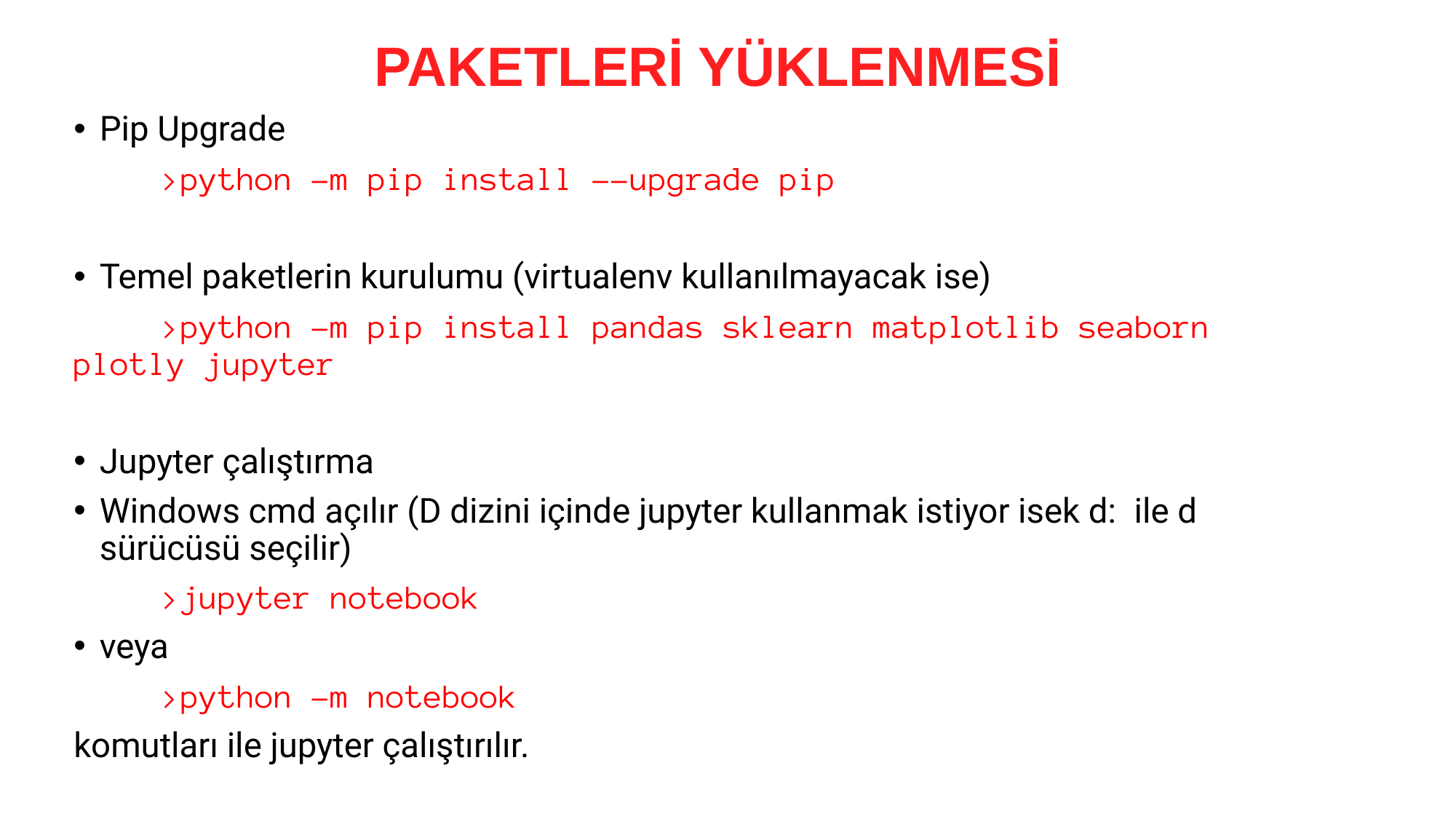

# PAKETLERİ YÜKLENMESİ
Pip Upgrade
 	>python -m pip install --upgrade pip

Temel paketlerin kurulumu (virtualenv kullanılmayacak ise)
	>python -m pip install pandas sklearn matplotlib seaborn plotly jupyter

Jupyter çalıştırma
Windows cmd açılır (D dizini içinde jupyter kullanmak istiyor isek d:  ile d sürücüsü seçilir)
	>jupyter notebook
	veya
	>python -m notebook
komutları ile jupyter çalıştırılır.